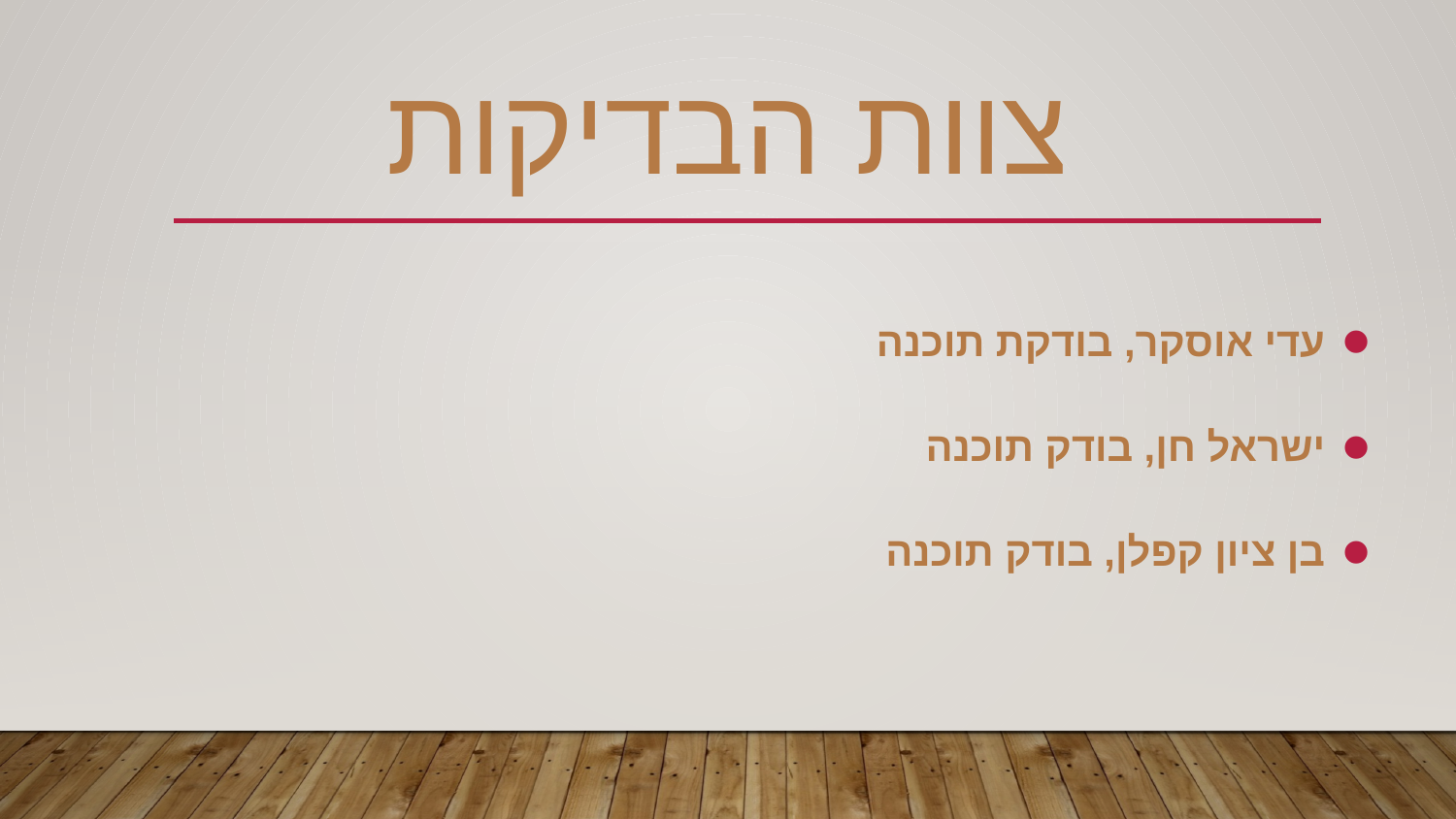

# צוות הבדיקות
עדי אוסקר, בודקת תוכנה
ישראל חן, בודק תוכנה
בן ציון קפלן, בודק תוכנה